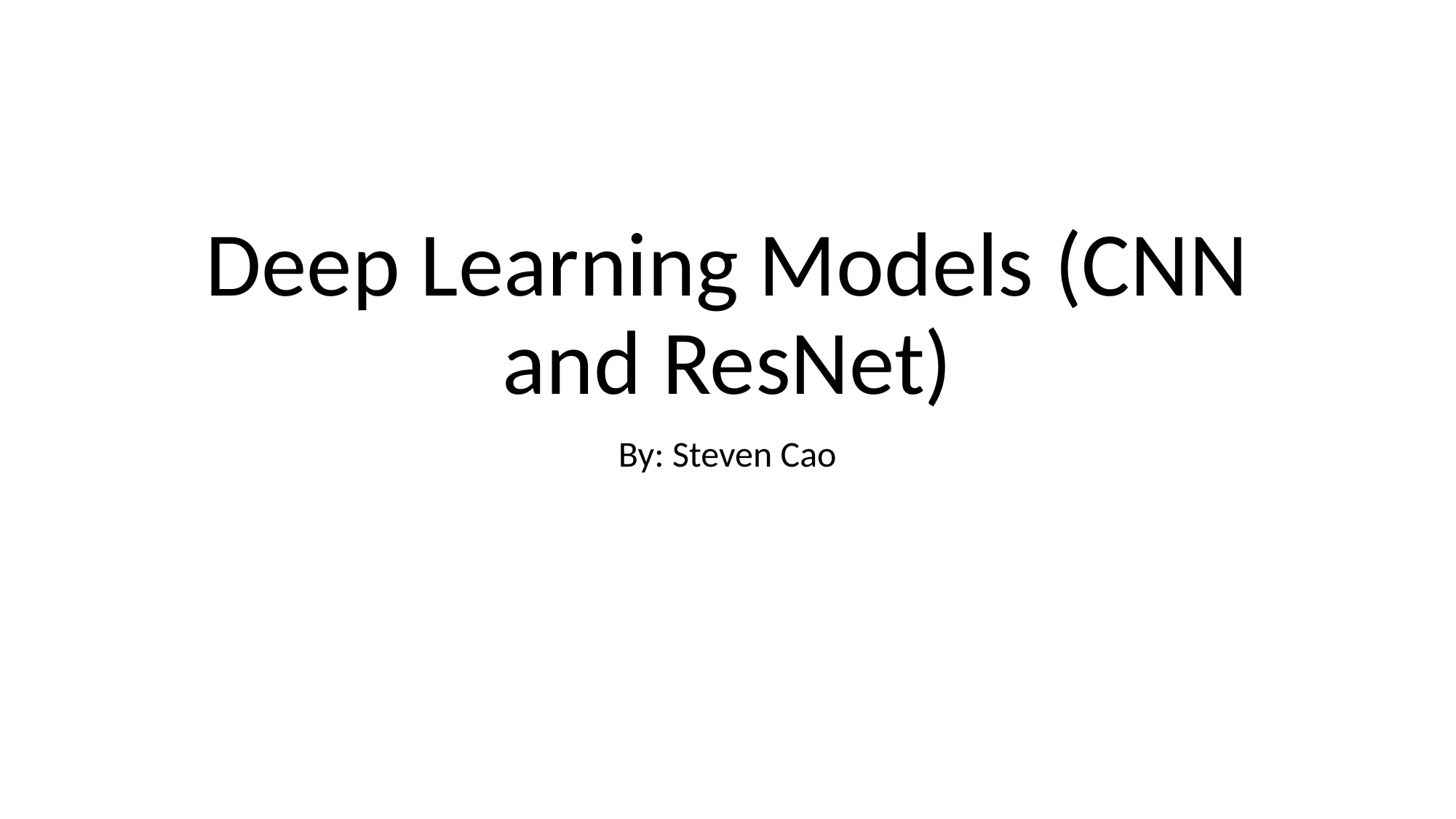

# Deep Learning Models (CNN and ResNet)
By: Steven Cao